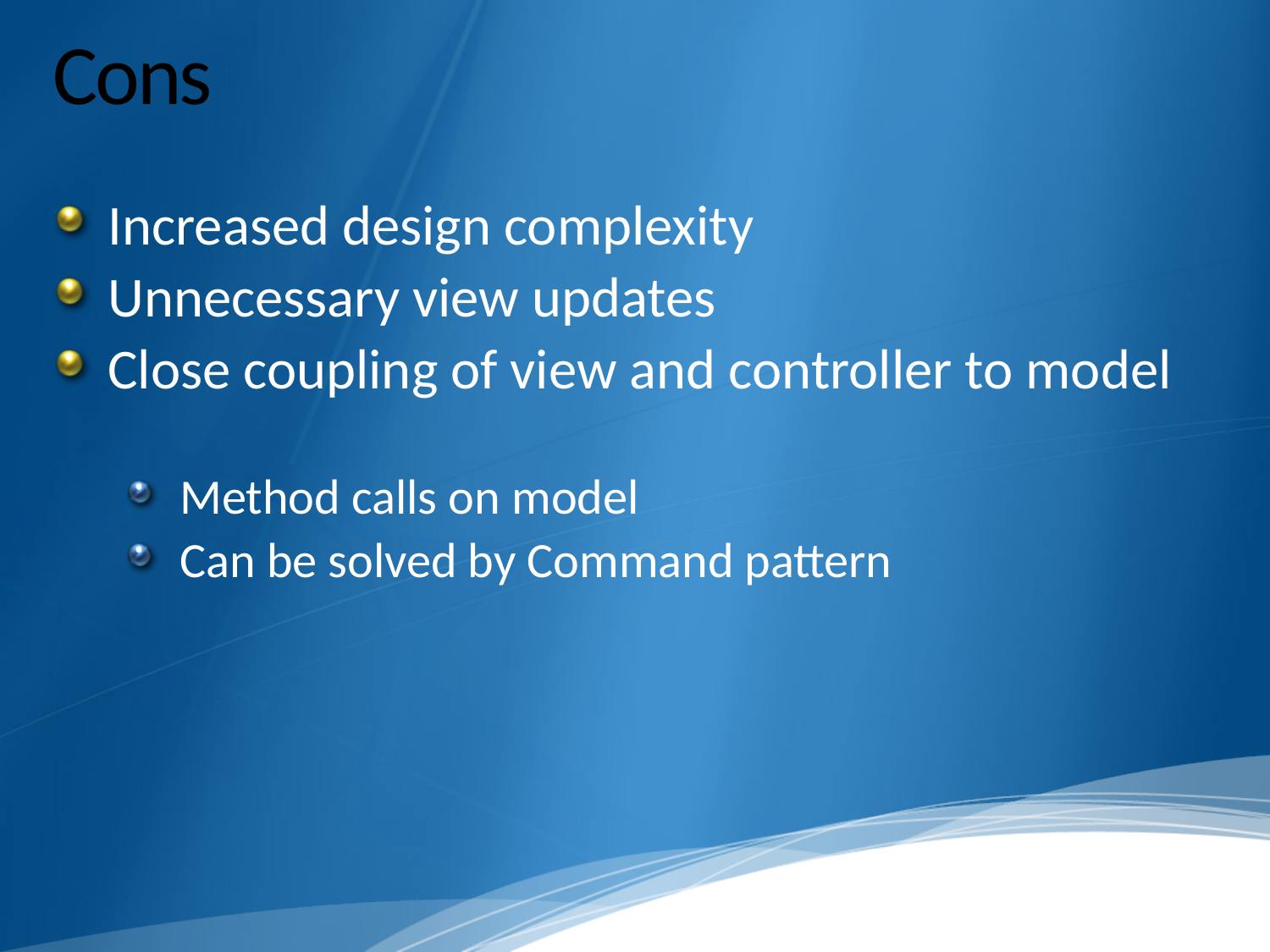

# Cons
Increased design complexity
Unnecessary view updates
Close coupling of view and controller to model
Method calls on model
Can be solved by Command pattern